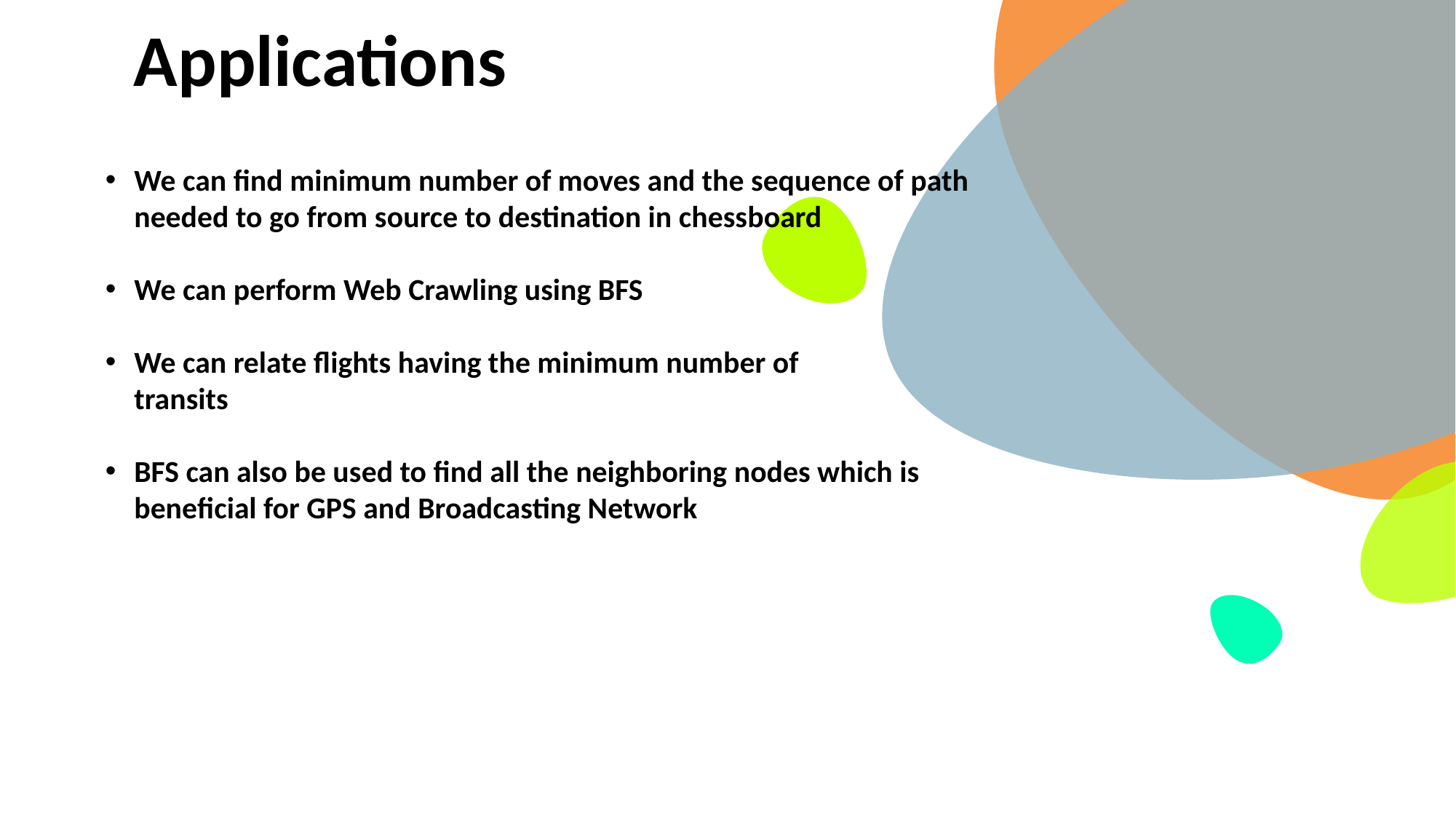

Applications
We can find minimum number of moves and the sequence of path needed to go from source to destination in chessboard
We can perform Web Crawling using BFS
We can relate flights having the minimum number of
transits
BFS can also be used to find all the neighboring nodes which is
beneficial for GPS and Broadcasting Network

21